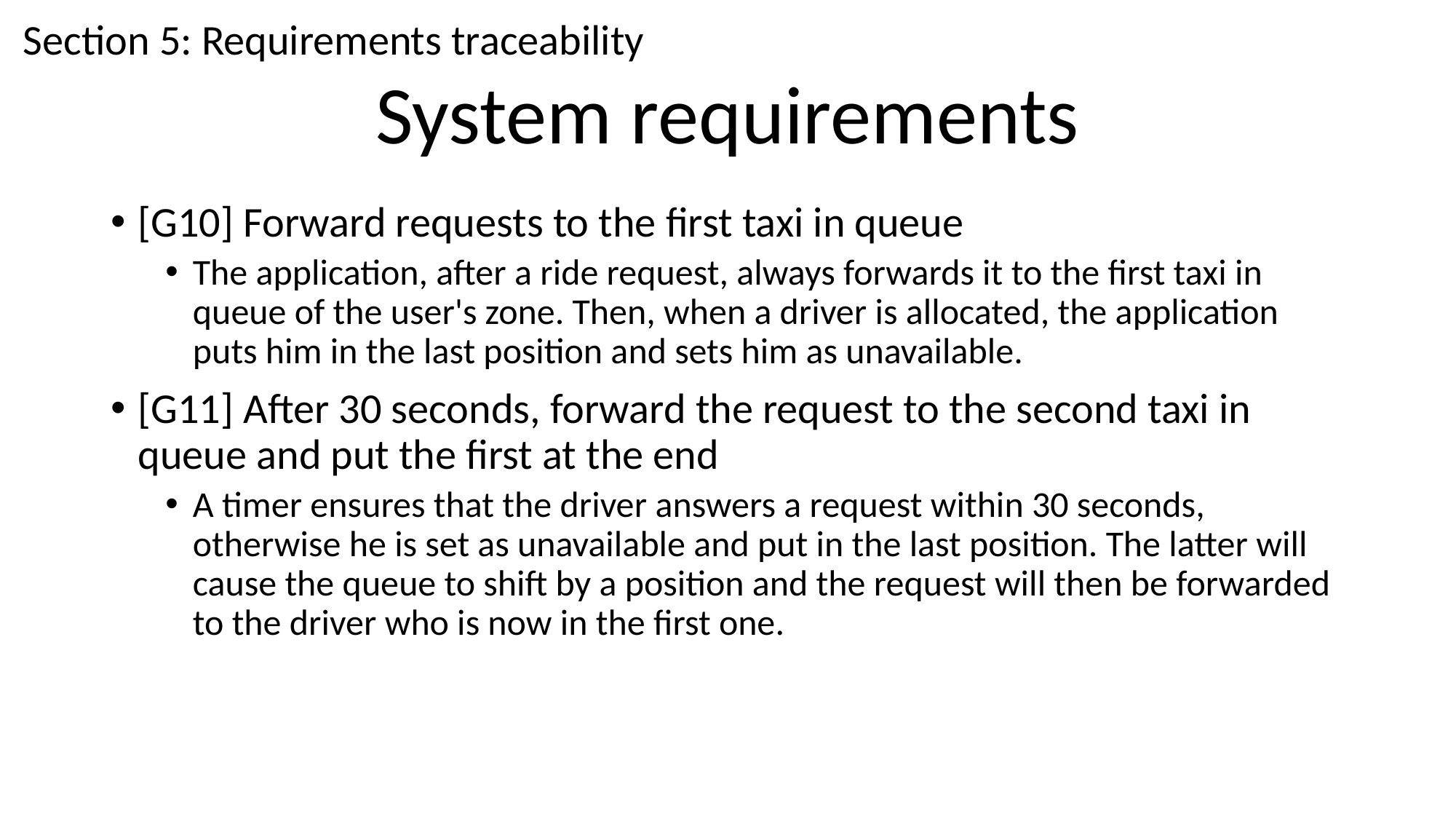

Section 5: Requirements traceability
# System requirements
[G10] Forward requests to the first taxi in queue
The application, after a ride request, always forwards it to the first taxi in queue of the user's zone. Then, when a driver is allocated, the application puts him in the last position and sets him as unavailable.
[G11] After 30 seconds, forward the request to the second taxi in queue and put the first at the end
A timer ensures that the driver answers a request within 30 seconds, otherwise he is set as unavailable and put in the last position. The latter will cause the queue to shift by a position and the request will then be forwarded to the driver who is now in the first one.